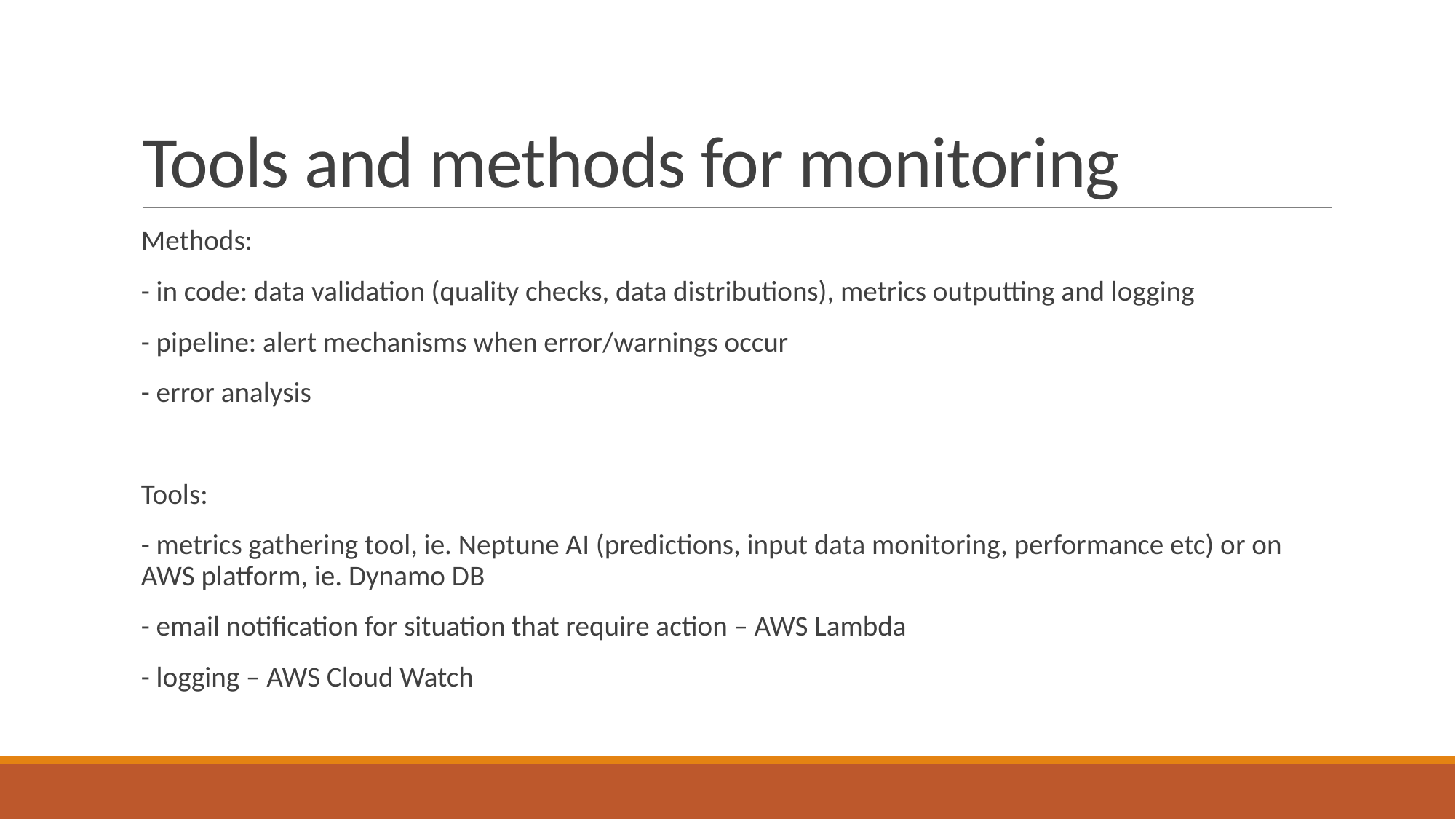

# Tools and methods for monitoring
Methods:
- in code: data validation (quality checks, data distributions), metrics outputting and logging
- pipeline: alert mechanisms when error/warnings occur
- error analysis

Tools:
- metrics gathering tool, ie. Neptune AI (predictions, input data monitoring, performance etc) or on AWS platform, ie. Dynamo DB
- email notification for situation that require action – AWS Lambda
- logging – AWS Cloud Watch